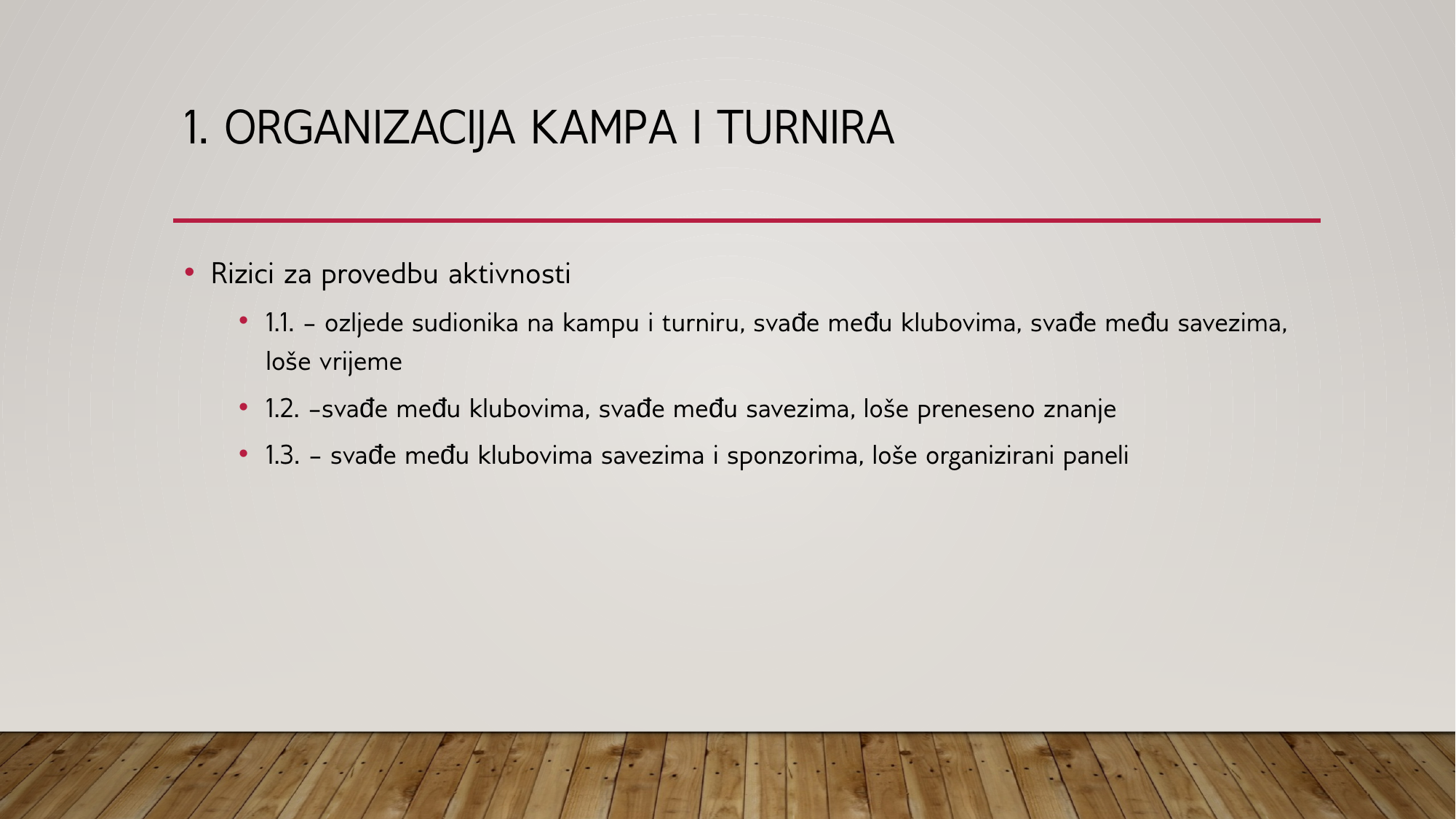

# 1. Organizacija kampa I turnira
Rizici za provedbu aktivnosti
1.1. – ozljede sudionika na kampu i turniru, svađe među klubovima, svađe među savezima, loše vrijeme
1.2. –svađe među klubovima, svađe među savezima, loše preneseno znanje
1.3. – svađe među klubovima savezima i sponzorima, loše organizirani paneli